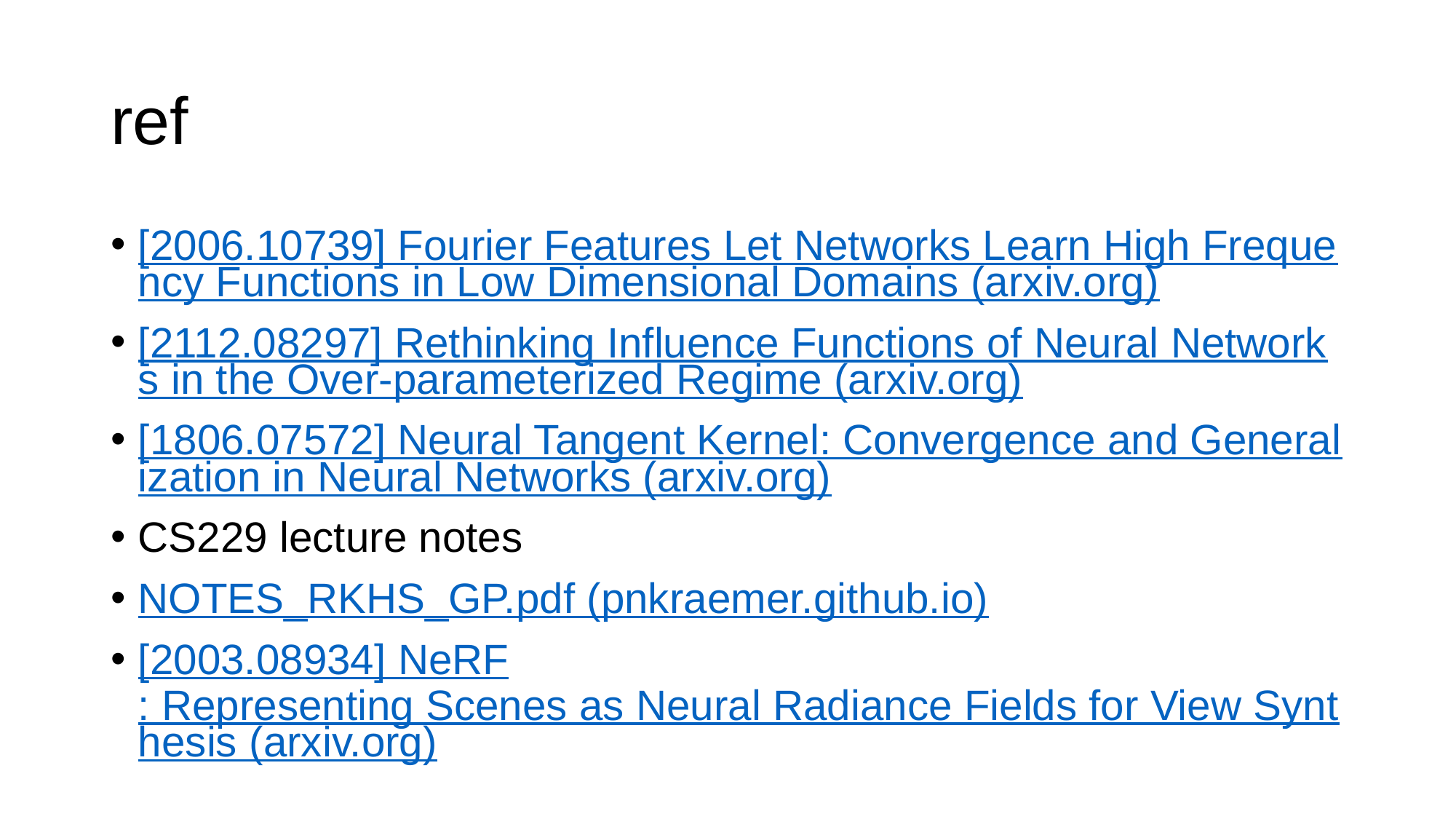

# ref
[2006.10739] Fourier Features Let Networks Learn High Frequency Functions in Low Dimensional Domains (arxiv.org)
[2112.08297] Rethinking Influence Functions of Neural Networks in the Over-parameterized Regime (arxiv.org)
[1806.07572] Neural Tangent Kernel: Convergence and Generalization in Neural Networks (arxiv.org)
CS229 lecture notes
NOTES_RKHS_GP.pdf (pnkraemer.github.io)
[2003.08934] NeRF: Representing Scenes as Neural Radiance Fields for View Synthesis (arxiv.org)